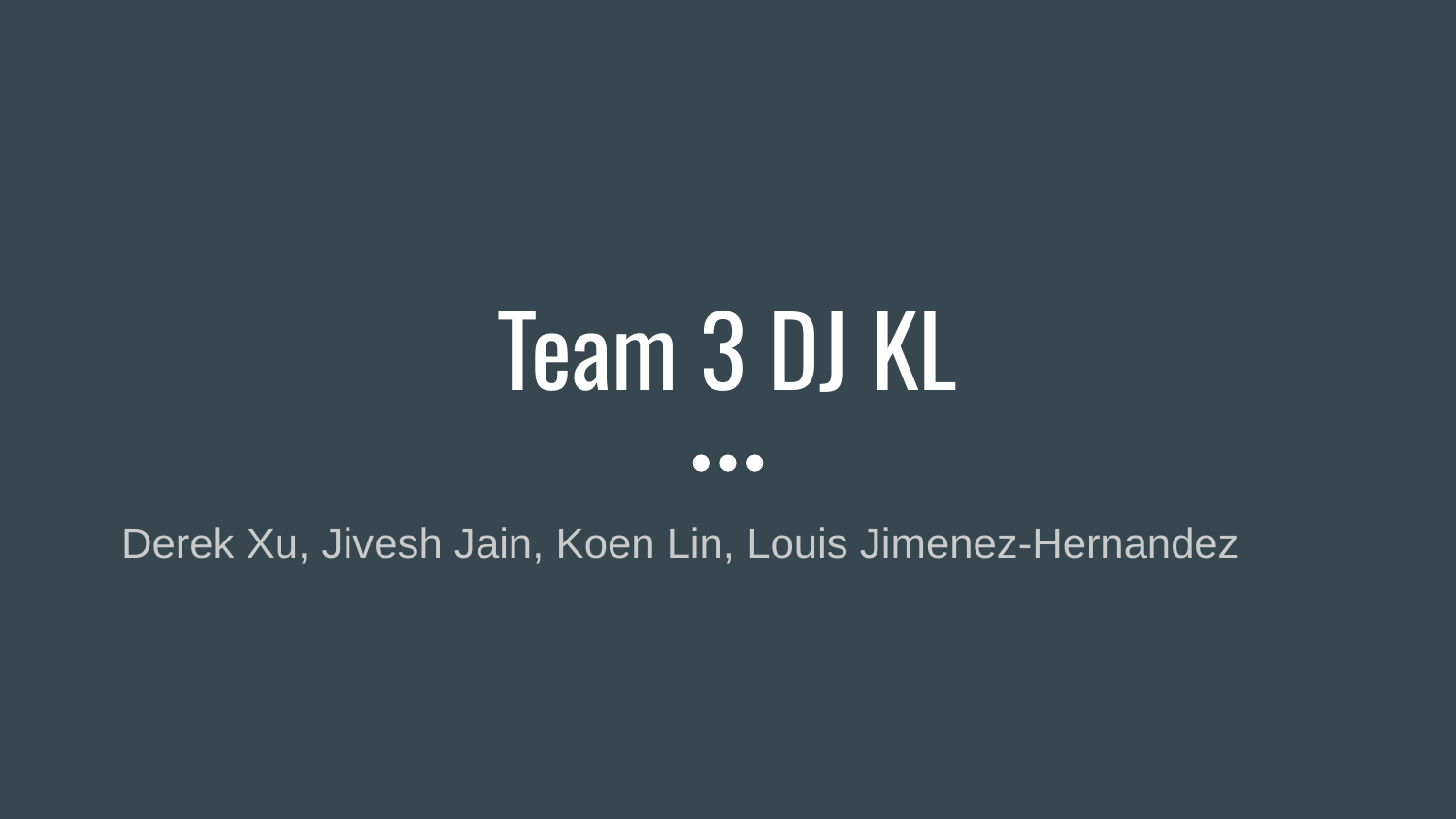

# Team 3 DJ KL
Derek Xu, Jivesh Jain, Koen Lin, Louis Jimenez-Hernandez